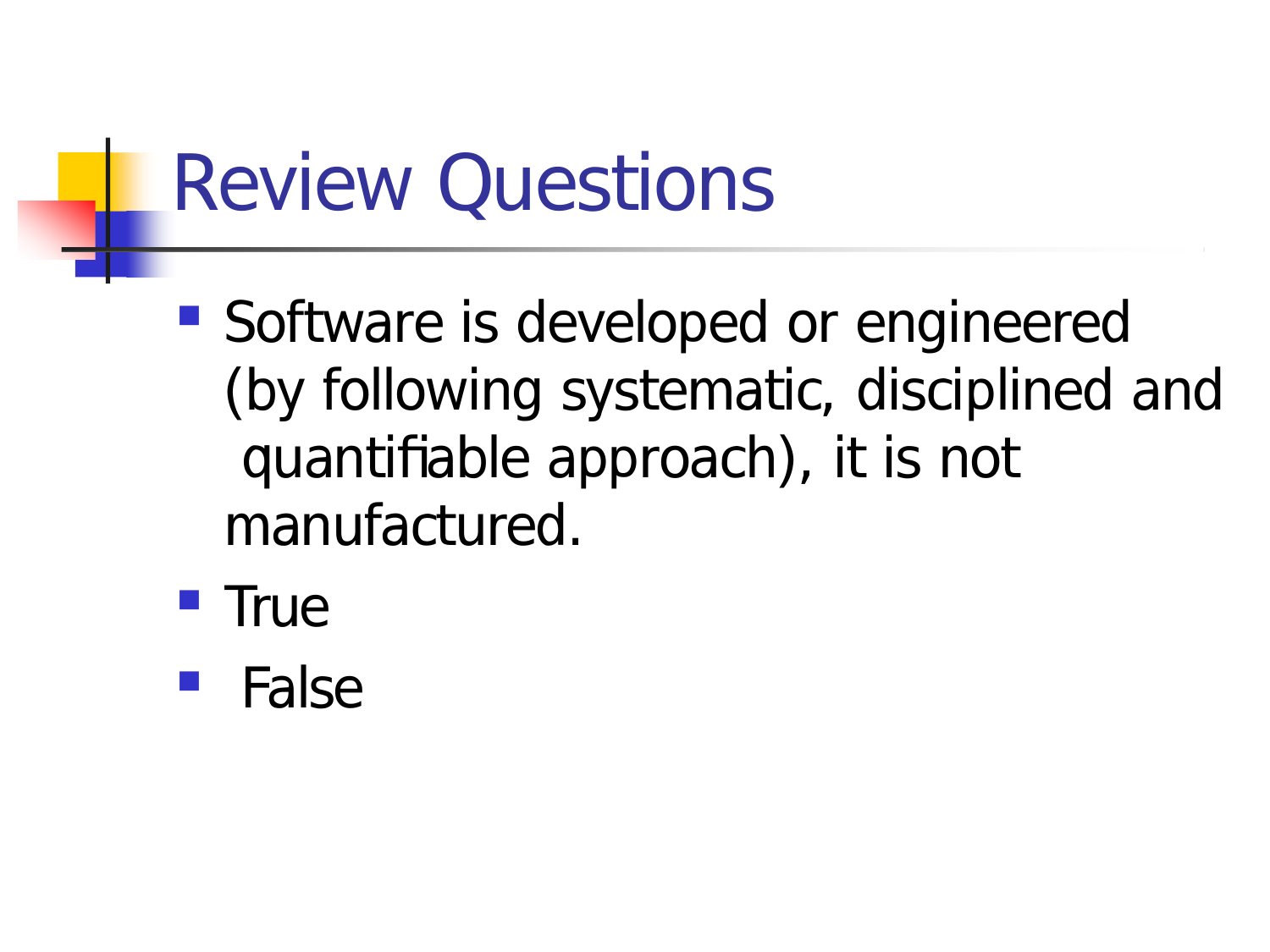

# Review Questions
Software is developed or engineered  (by following systematic, disciplined and  quantifiable approach), it is not  manufactured.
True
False